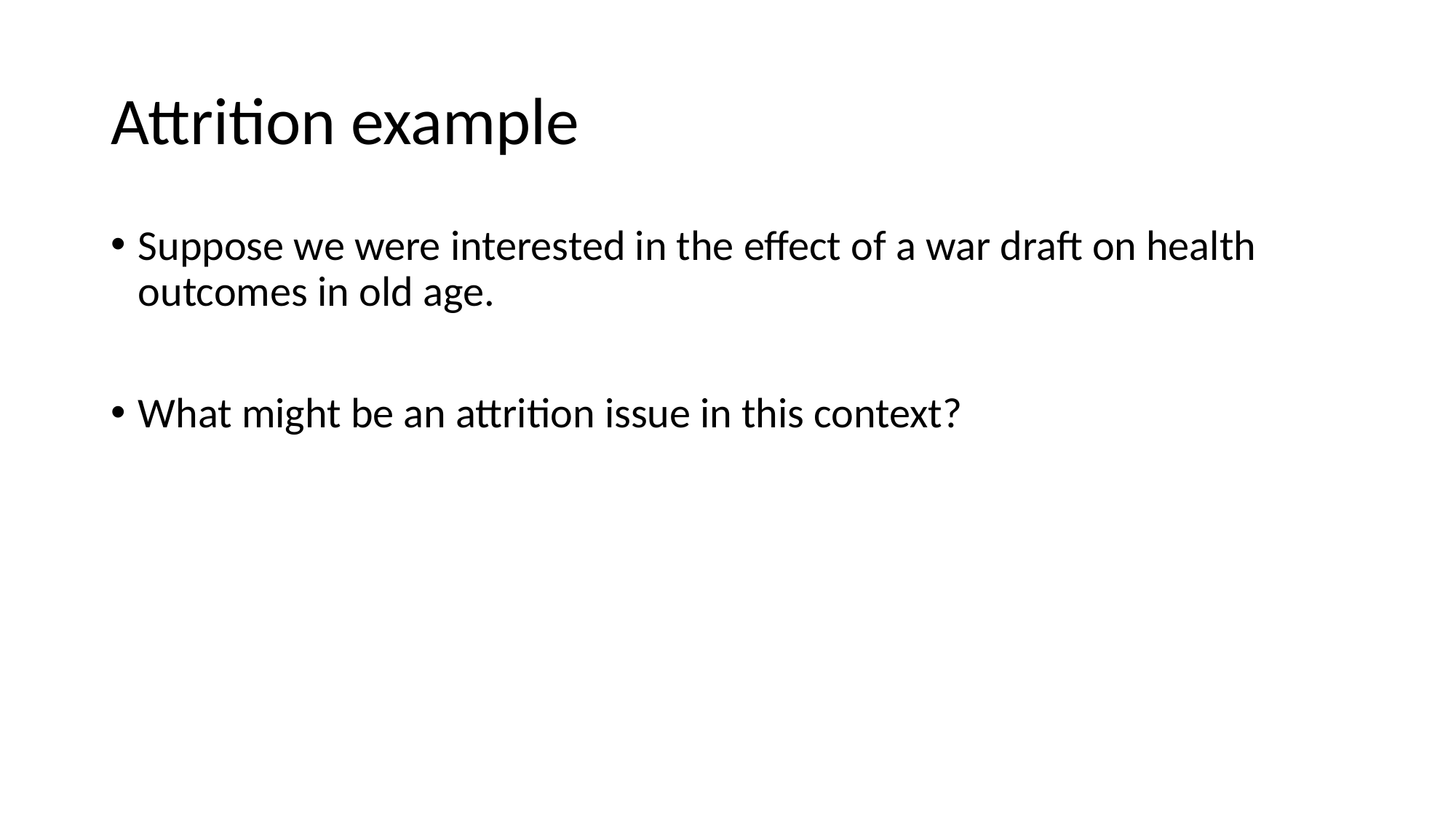

# Attrition example
Suppose we were interested in the effect of a war draft on health outcomes in old age.

What might be an attrition issue in this context?